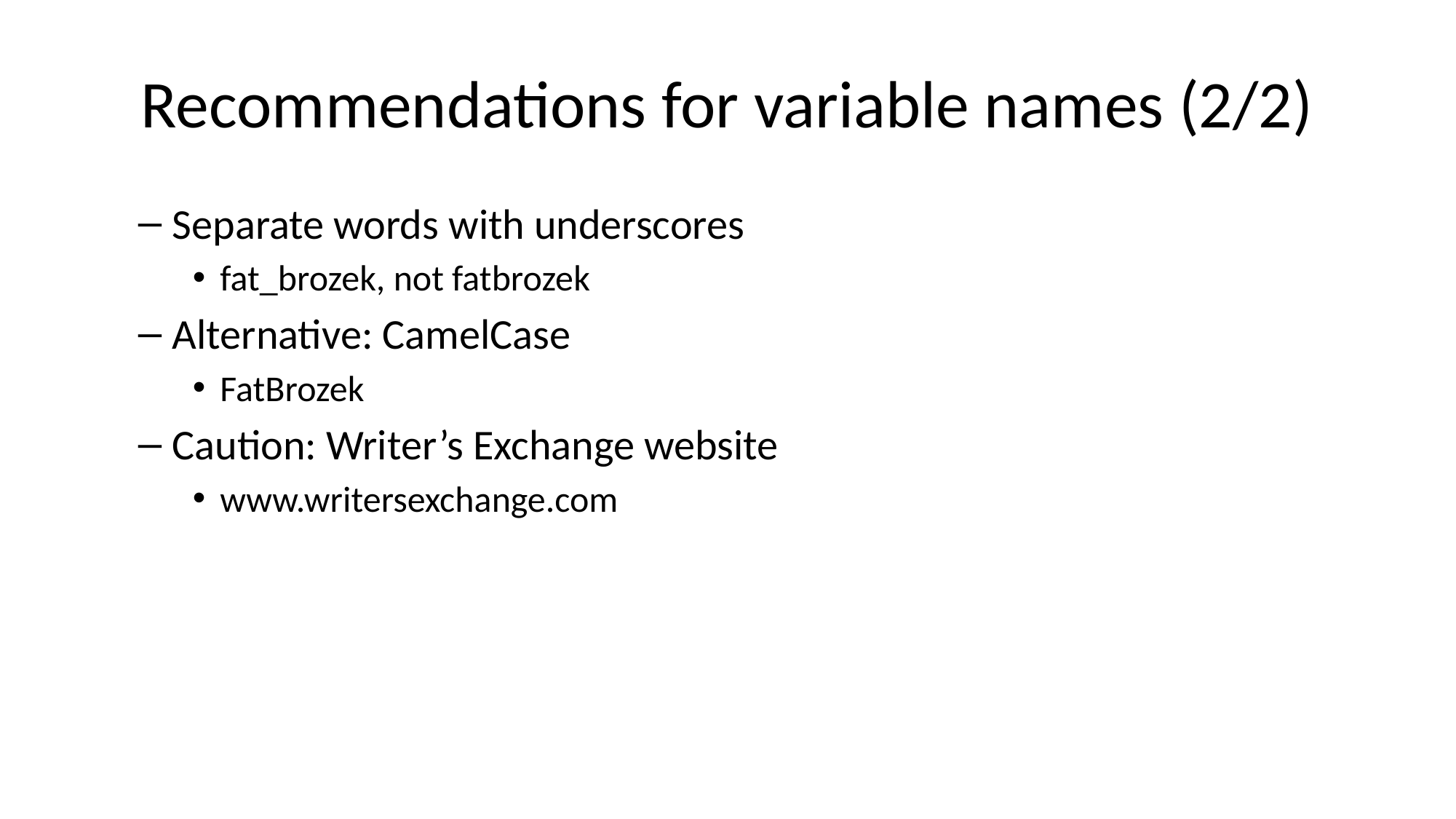

# Recommendations for variable names (2/2)
Separate words with underscores
fat_brozek, not fatbrozek
Alternative: CamelCase
FatBrozek
Caution: Writer’s Exchange website
www.writersexchange.com